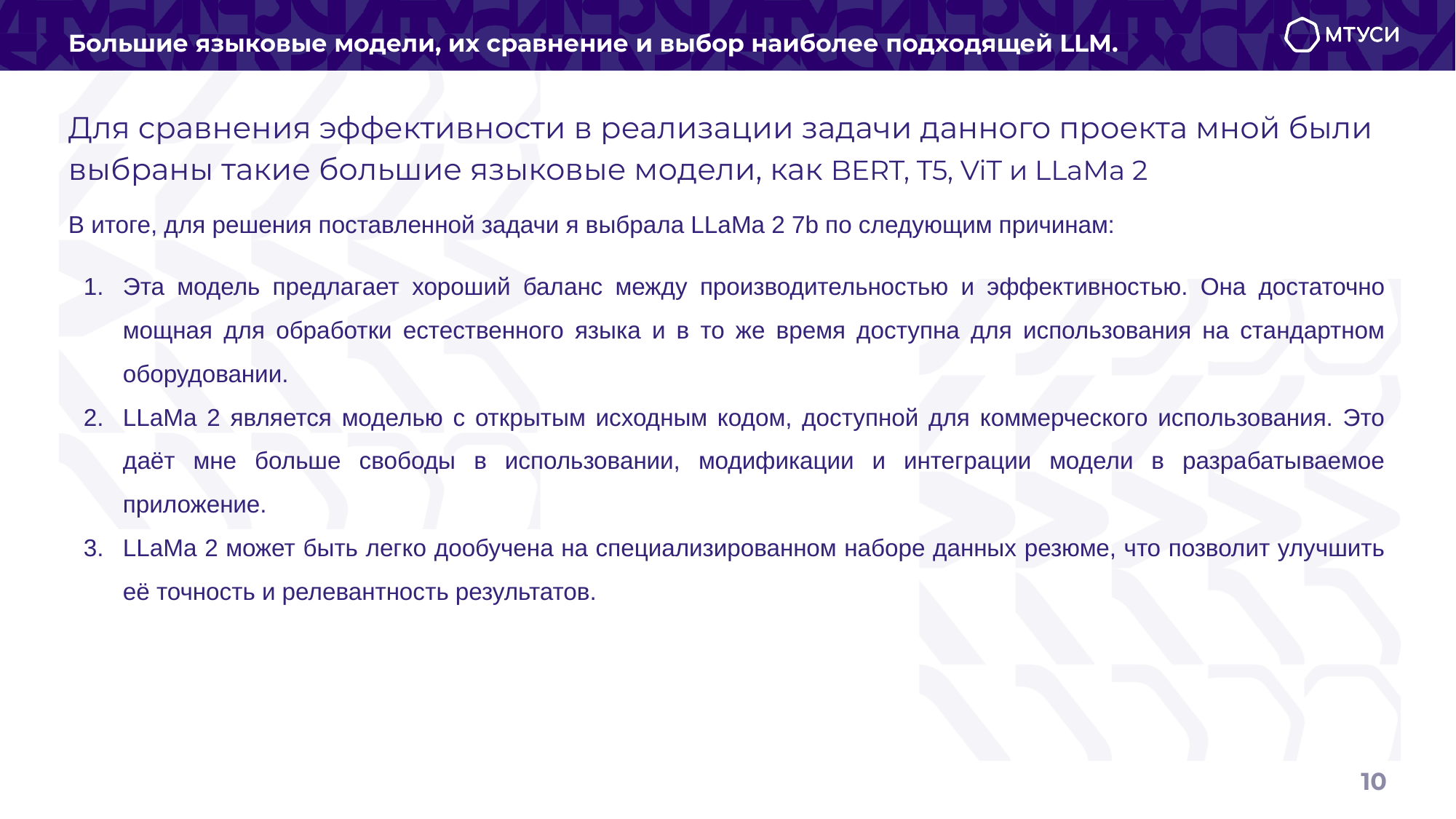

Большие языковые модели, их сравнение и выбор наиболее подходящей LLM.
# Для сравнения эффективности в реализации задачи данного проекта мной были выбраны такие большие языковые модели, как BERT, T5, ViT и LLaMa 2
В итоге, для решения поставленной задачи я выбрала LLaMa 2 7b по следующим причинам:
Эта модель предлагает хороший баланс между производительностью и эффективностью. Она достаточно мощная для обработки естественного языка и в то же время доступна для использования на стандартном оборудовании.
LLaMa 2 является моделью с открытым исходным кодом, доступной для коммерческого использования. Это даёт мне больше свободы в использовании, модификации и интеграции модели в разрабатываемое приложение.
LLaMa 2 может быть легко дообучена на специализированном наборе данных резюме, что позволит улучшить её точность и релевантность результатов.
10